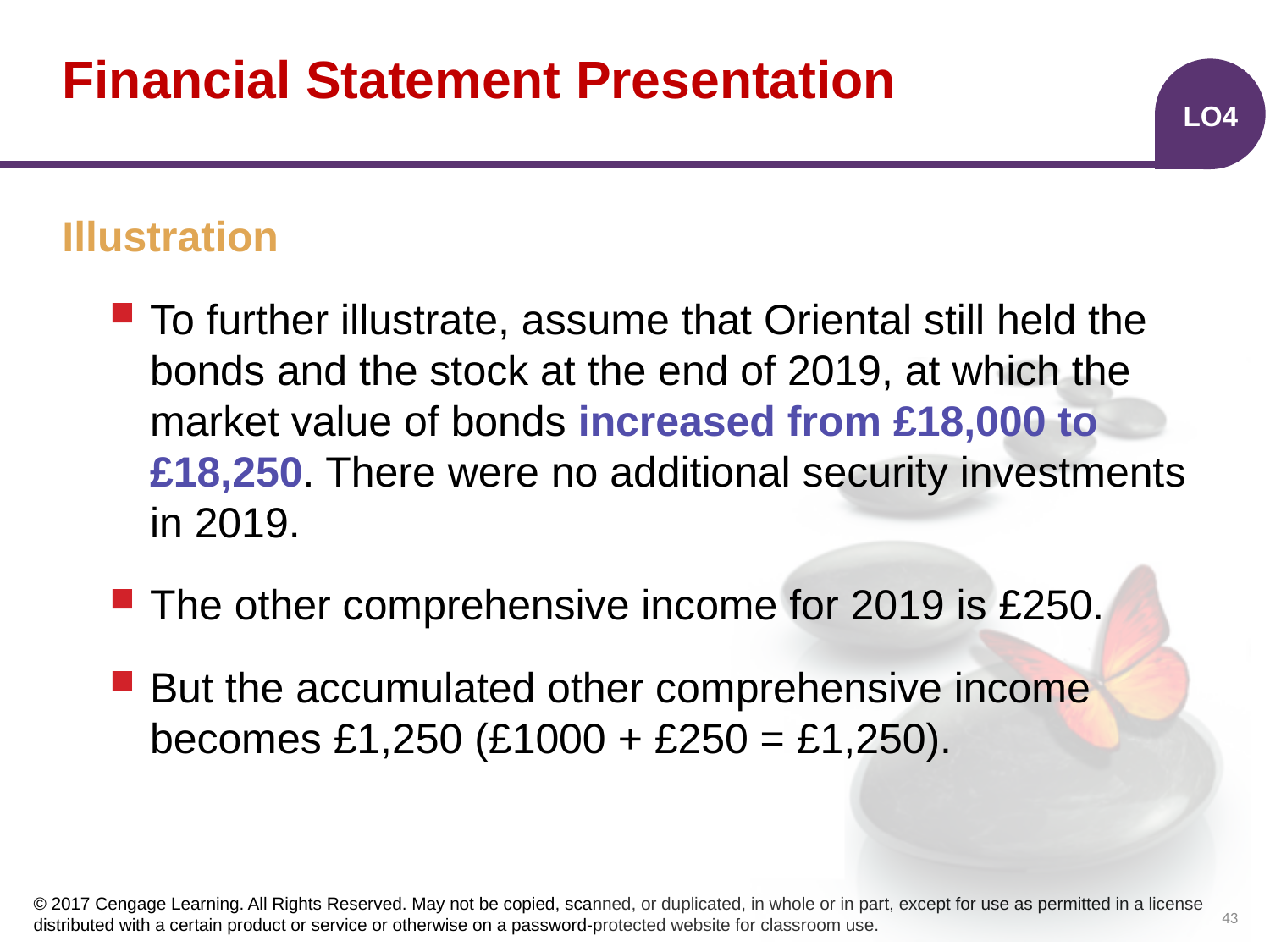

# Financial Statement Presentation
LO4
Illustration
To further illustrate, assume that Oriental still held the bonds and the stock at the end of 2019, at which the market value of bonds increased from £18,000 to £18,250. There were no additional security investments in 2019.
The other comprehensive income for 2019 is £250.
But the accumulated other comprehensive income becomes £1,250 (£1000 + £250 = £1,250).

43